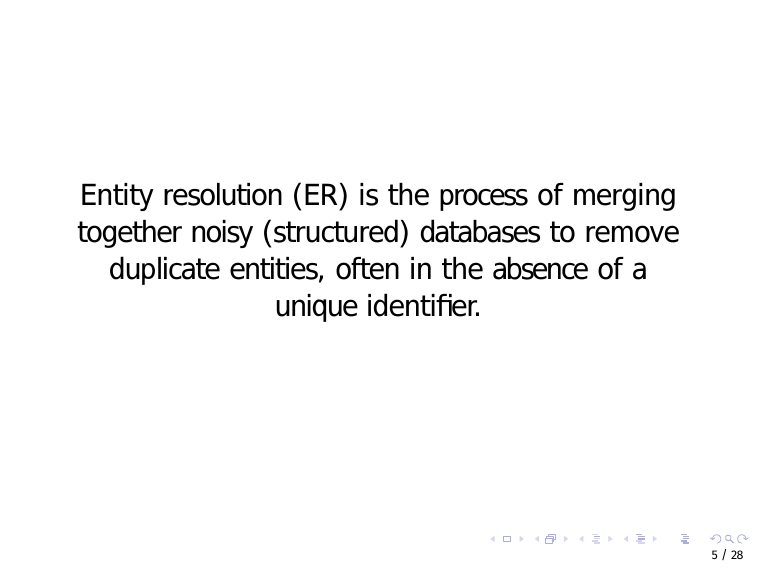

Entity resolution (ER) is the process of merging together noisy (structured) databases to remove duplicate entities, often in the absence of a unique identifier.
5 / 28